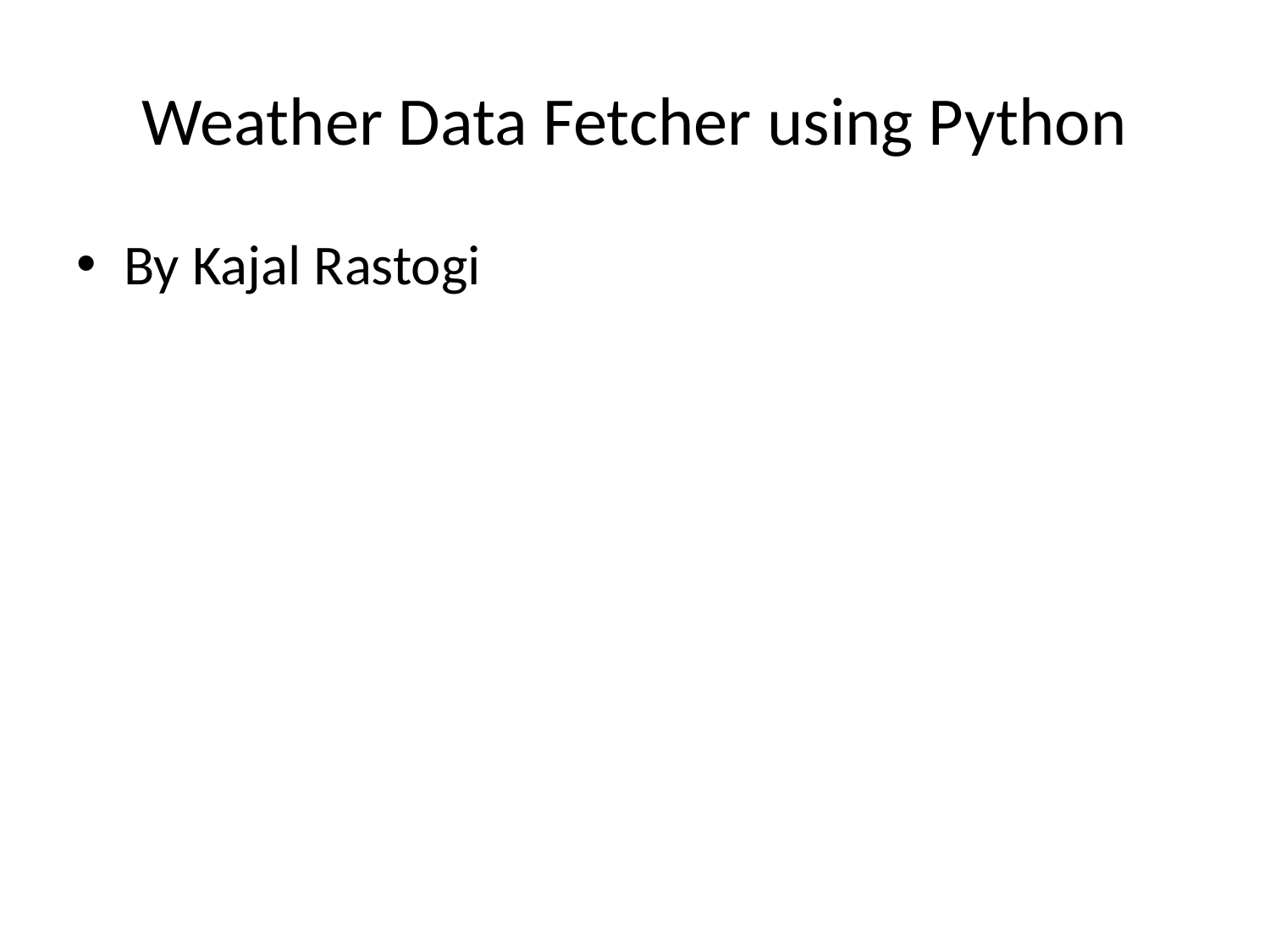

# Weather Data Fetcher using Python
By Kajal Rastogi